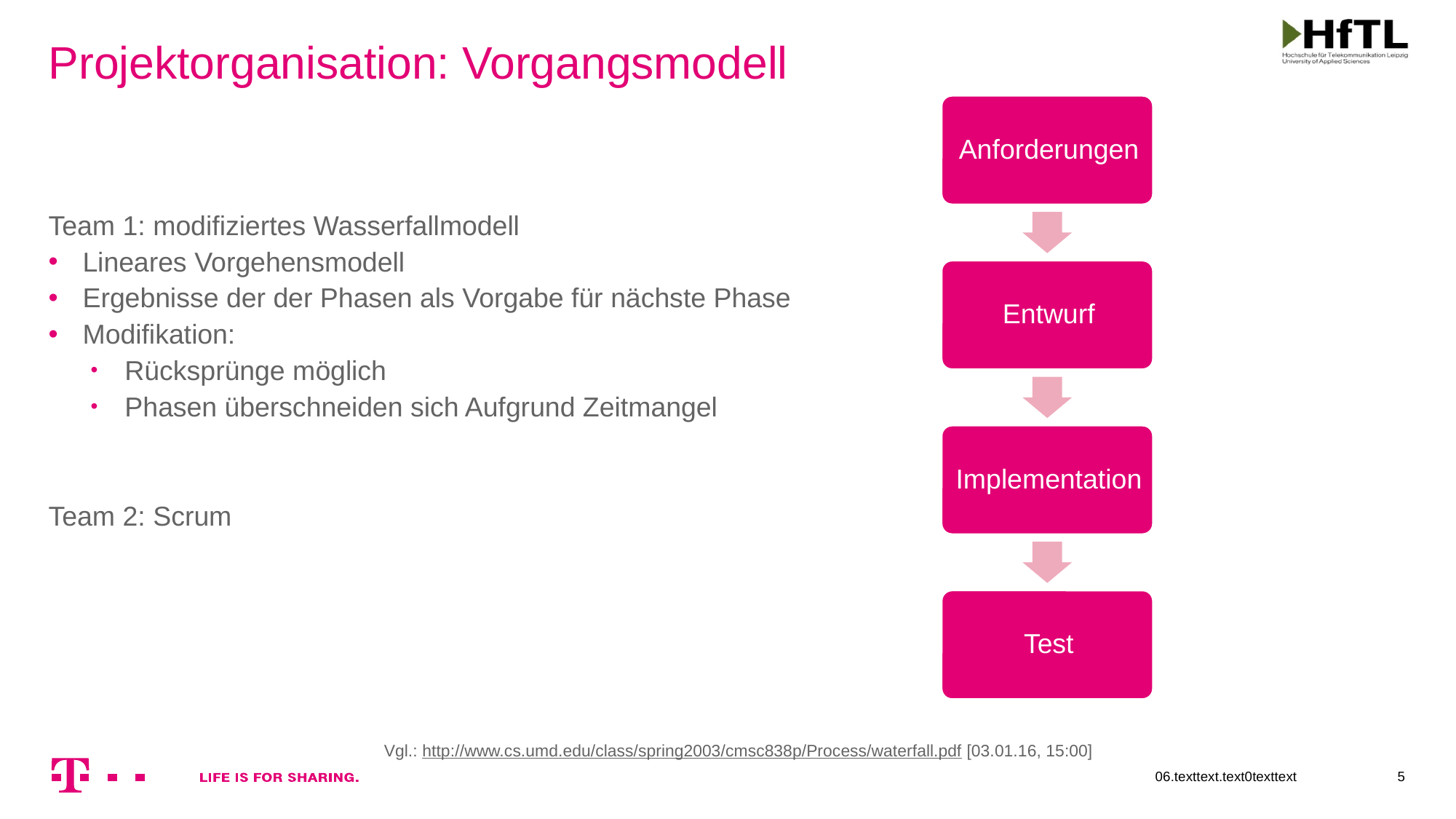

# Projektorganisation: Vorgangsmodell
Anforderungen

Entwurf

Implementation

Test
Team 1: modifiziertes Wasserfallmodell
Lineares Vorgehensmodell
Ergebnisse der der Phasen als Vorgabe für nächste Phase
Modifikation:
Rücksprünge möglich
Phasen überschneiden sich Aufgrund Zeitmangel

Team 2: Scrum

Vgl.: http://www.cs.umd.edu/class/spring2003/cmsc838p/Process/waterfall.pdf [03.01.16, 15:00]